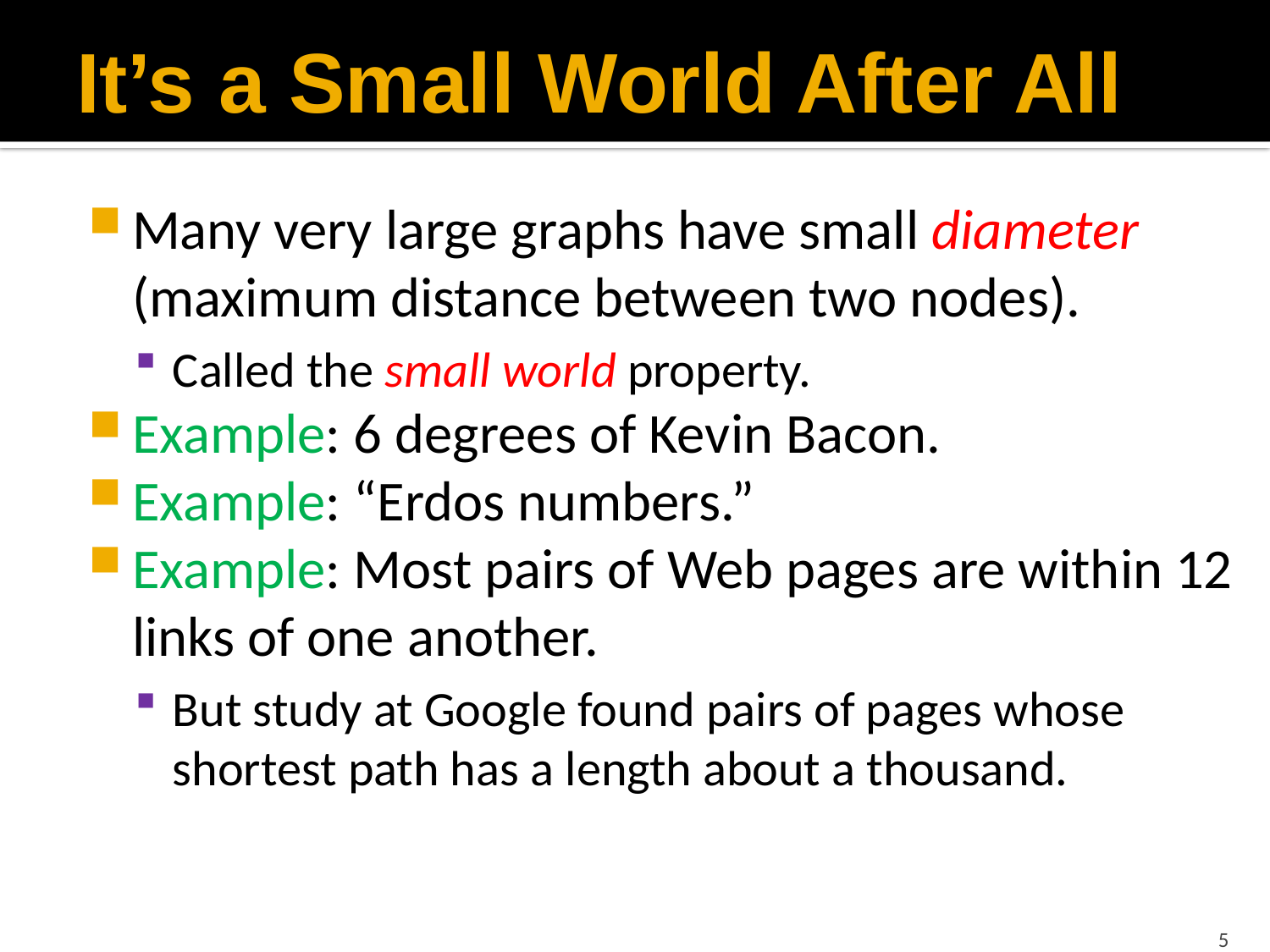

# It’s a Small World After All
Many very large graphs have small diameter (maximum distance between two nodes).
Called the small world property.
Example: 6 degrees of Kevin Bacon.
Example: “Erdos numbers.”
Example: Most pairs of Web pages are within 12 links of one another.
But study at Google found pairs of pages whose shortest path has a length about a thousand.
5